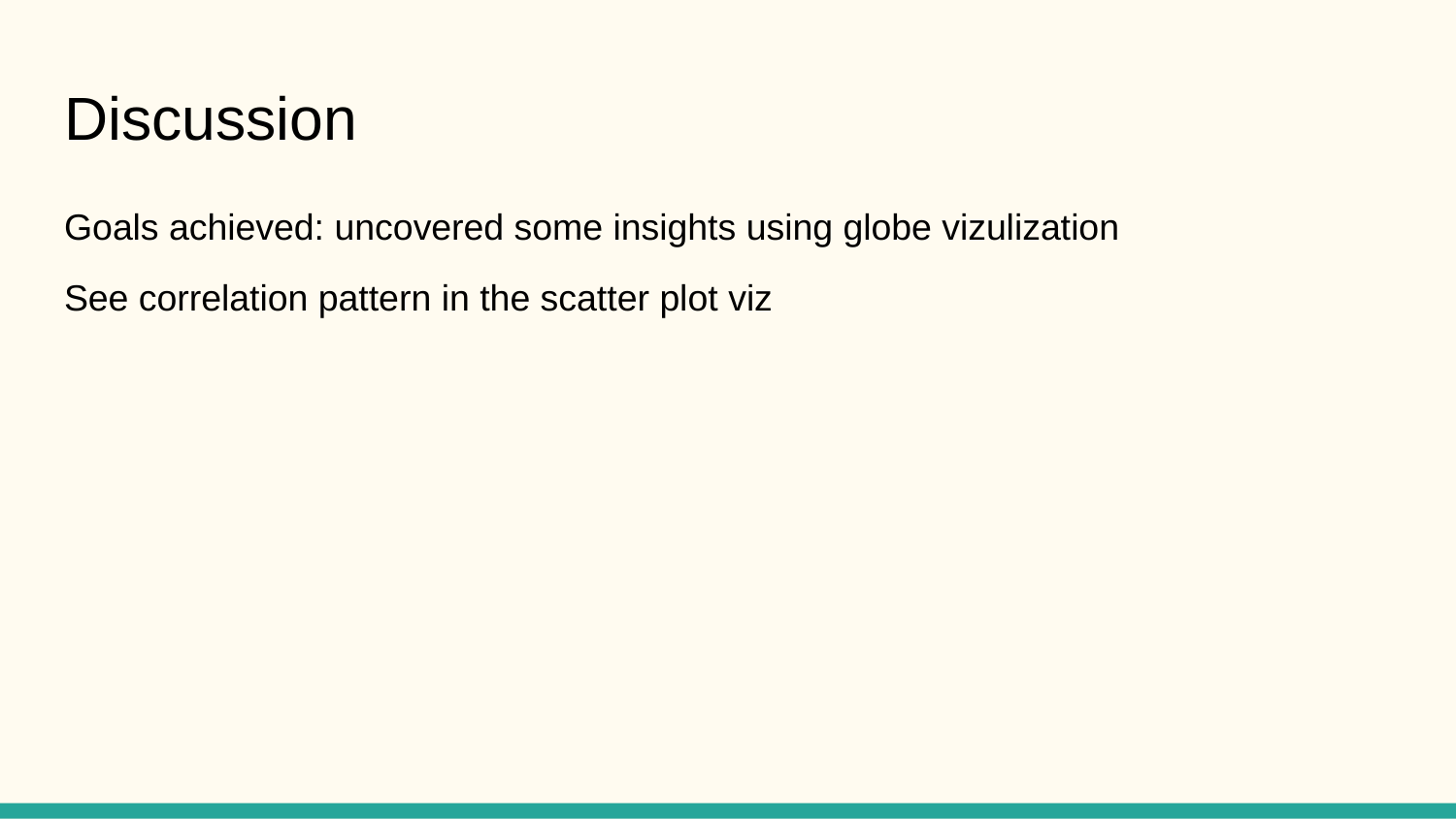

# Discussion
Goals achieved: uncovered some insights using globe vizulization
See correlation pattern in the scatter plot viz